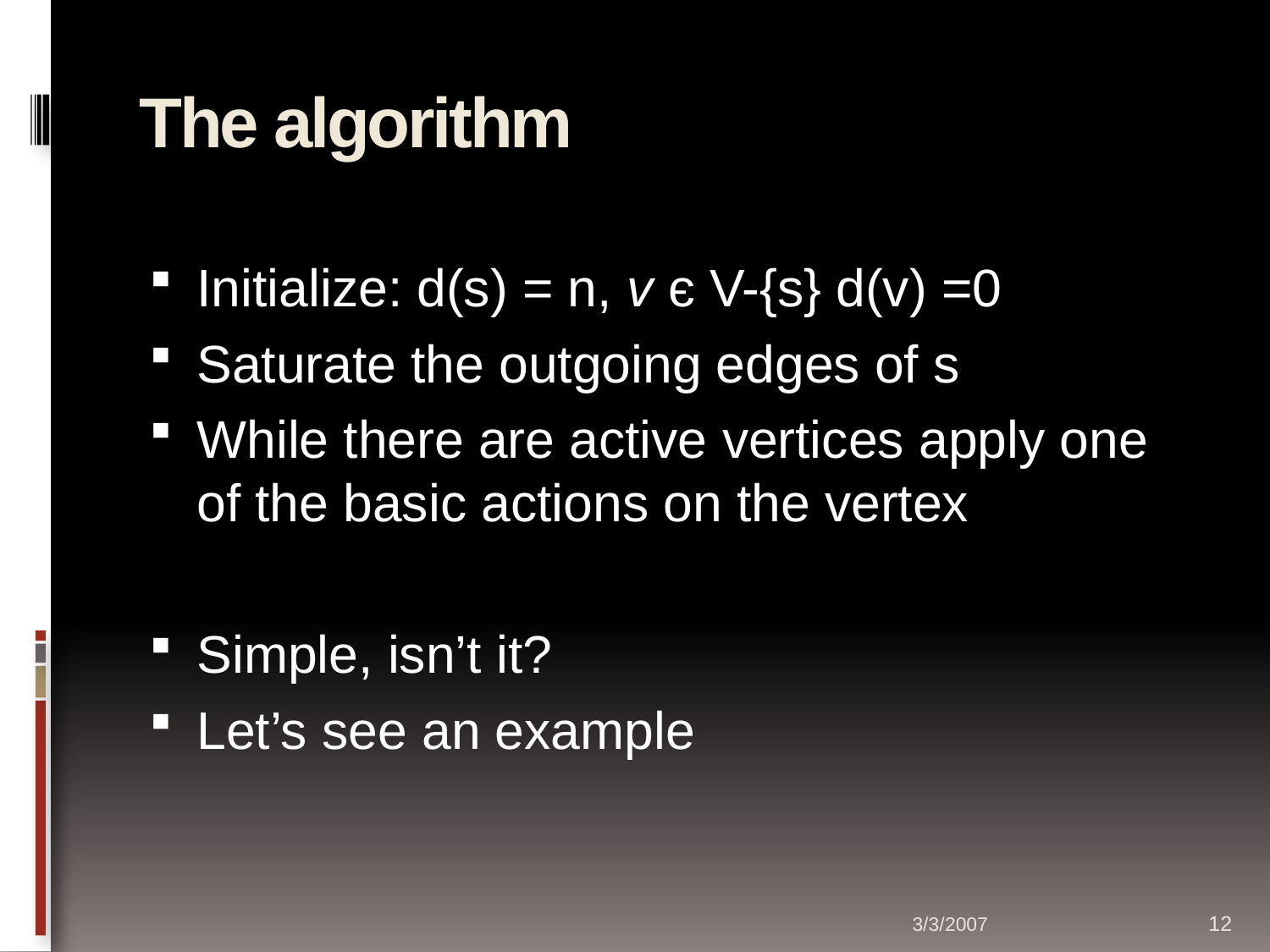

# The algorithm
Initialize: d(s) = n, v є V-{s} d(v) =0
Saturate the outgoing edges of s
While there are active vertices apply one of the basic actions on the vertex

Simple, isn’t it?
Let’s see an example
3/3/2007
12